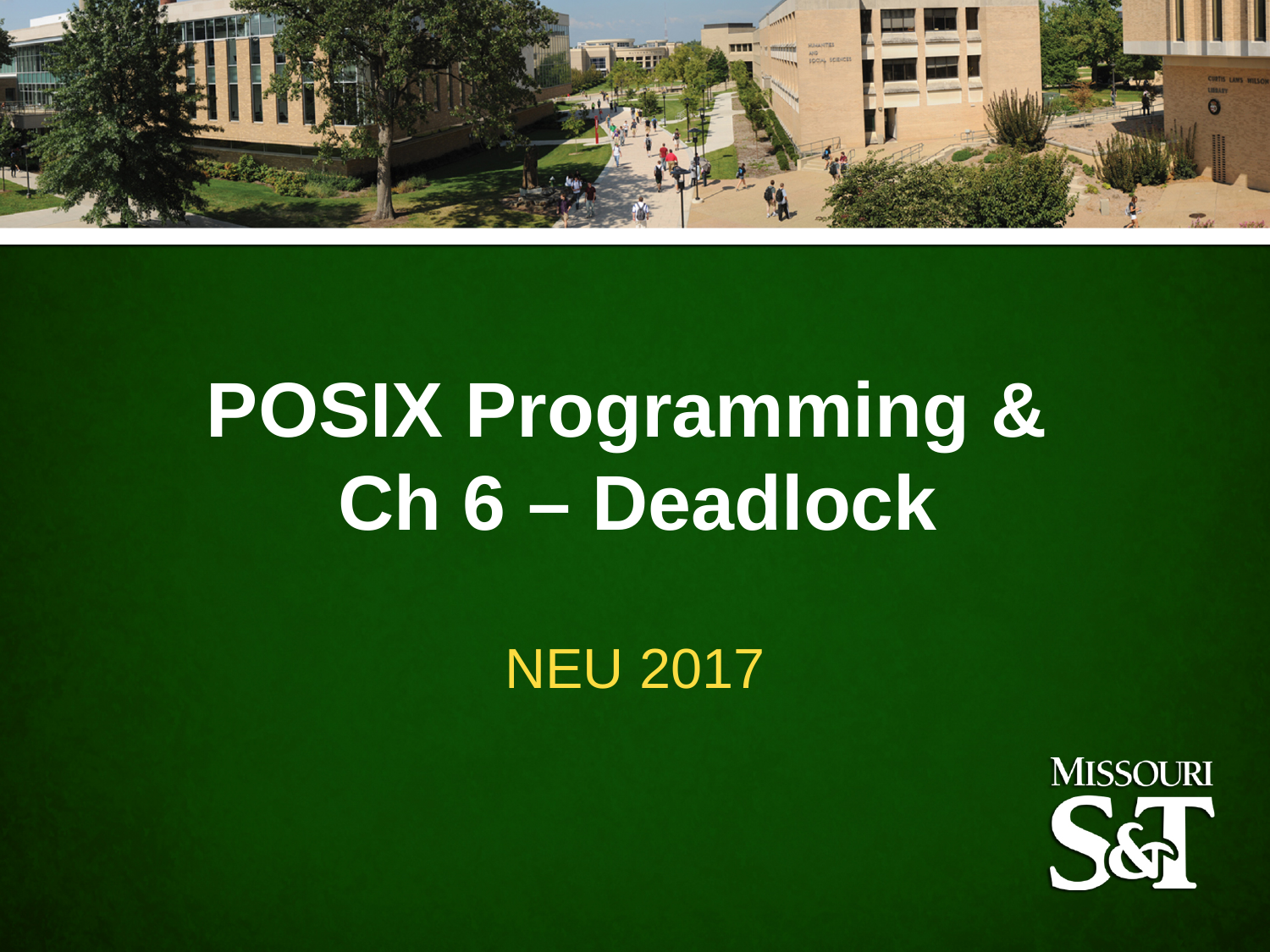

POSIX Programming &
Ch 6 – Deadlock
NEU 2017